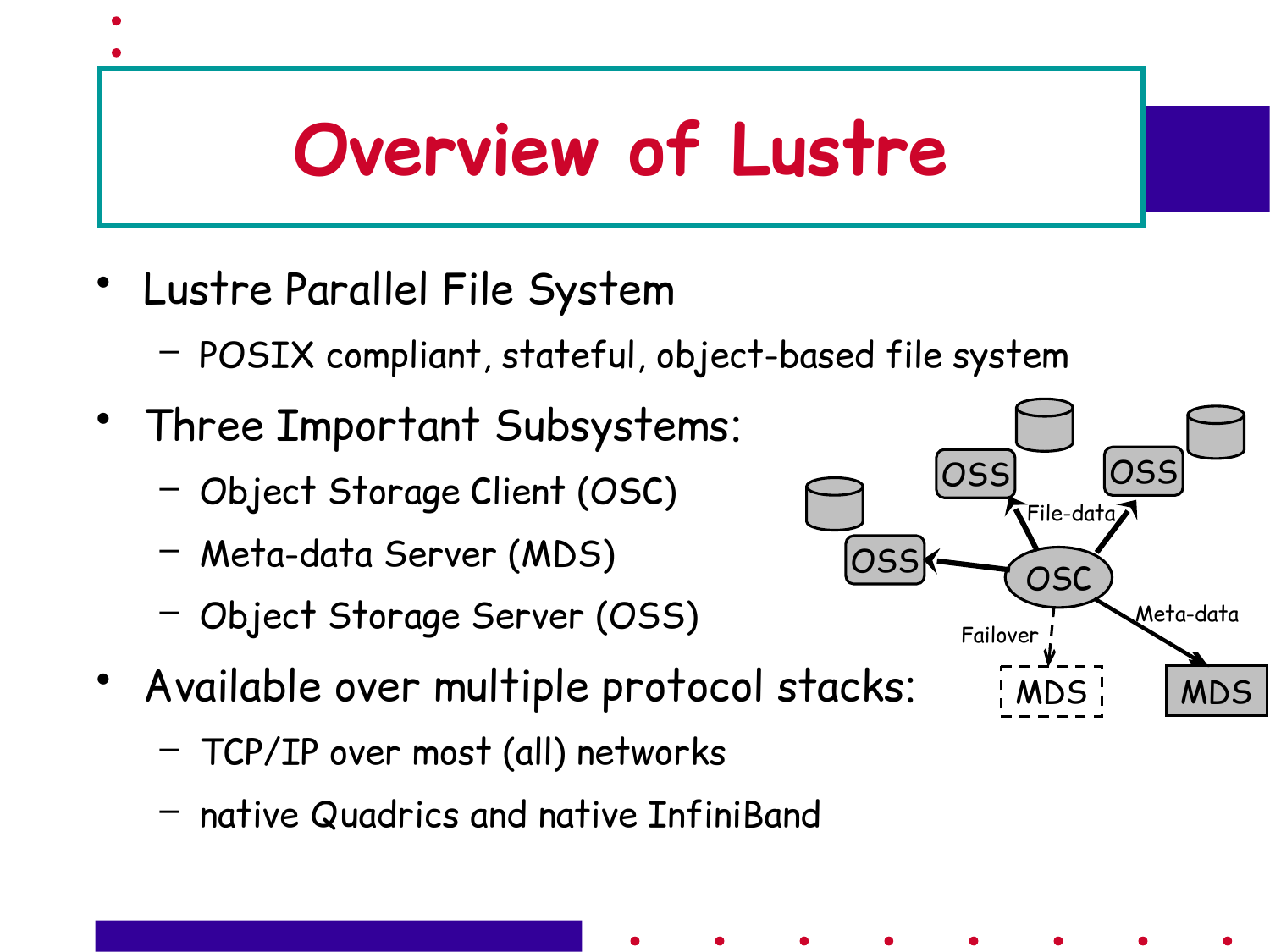

# Overview of Lustre
Lustre Parallel File System
POSIX compliant, stateful, object-based file system
Three Important Subsystems:
Object Storage Client (OSC)
Meta-data Server (MDS)
Object Storage Server (OSS)
Available over multiple protocol stacks:
TCP/IP over most (all) networks
native Quadrics and native InfiniBand

OSS
OSS

File-data

OSS
OSC

Meta-data

Failover
MDS
MDS